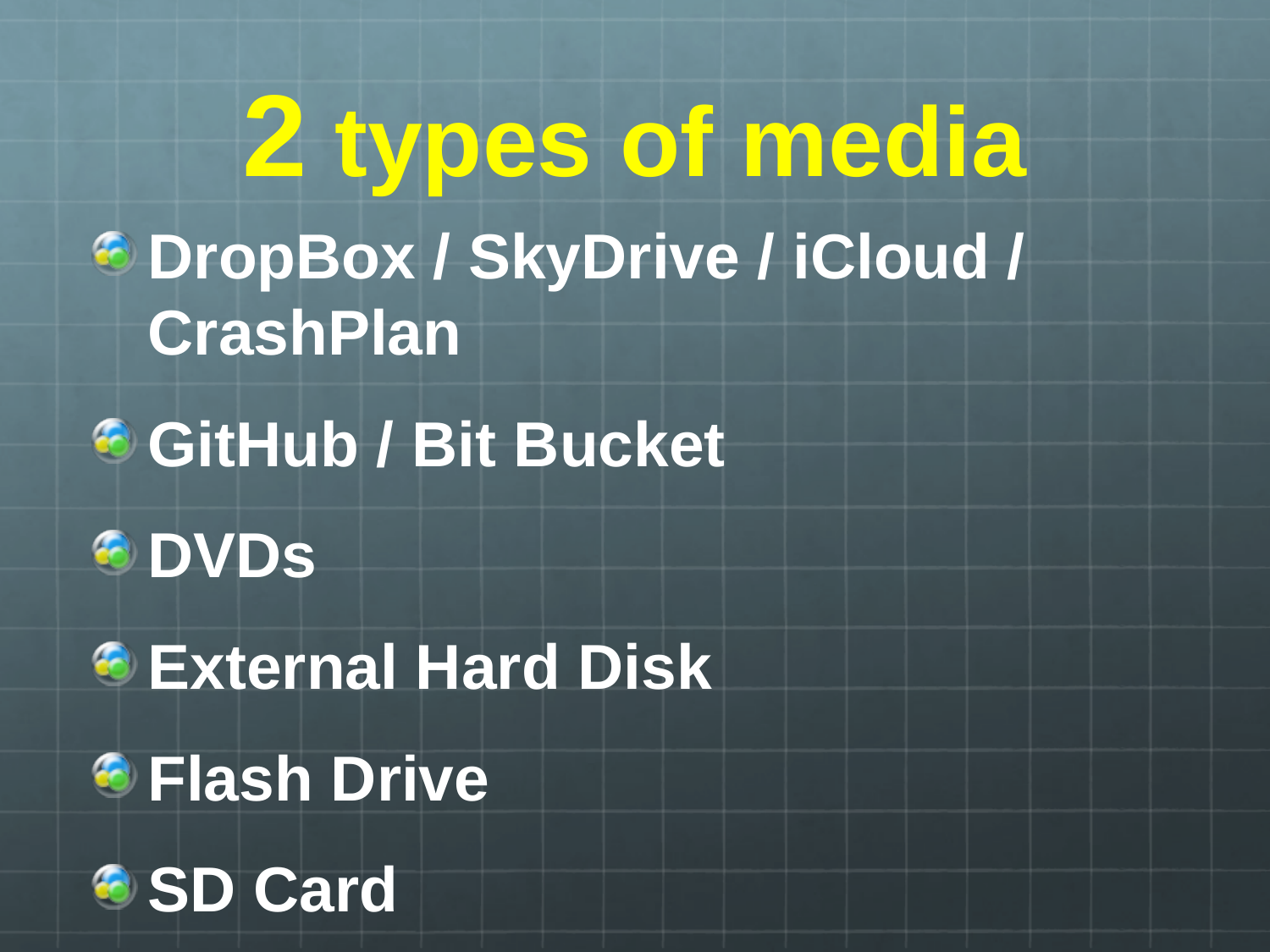

# 2 types of media
DropBox / SkyDrive / iCloud / CrashPlan
GitHub / Bit Bucket
DVDs
External Hard Disk
Flash Drive
SD Card